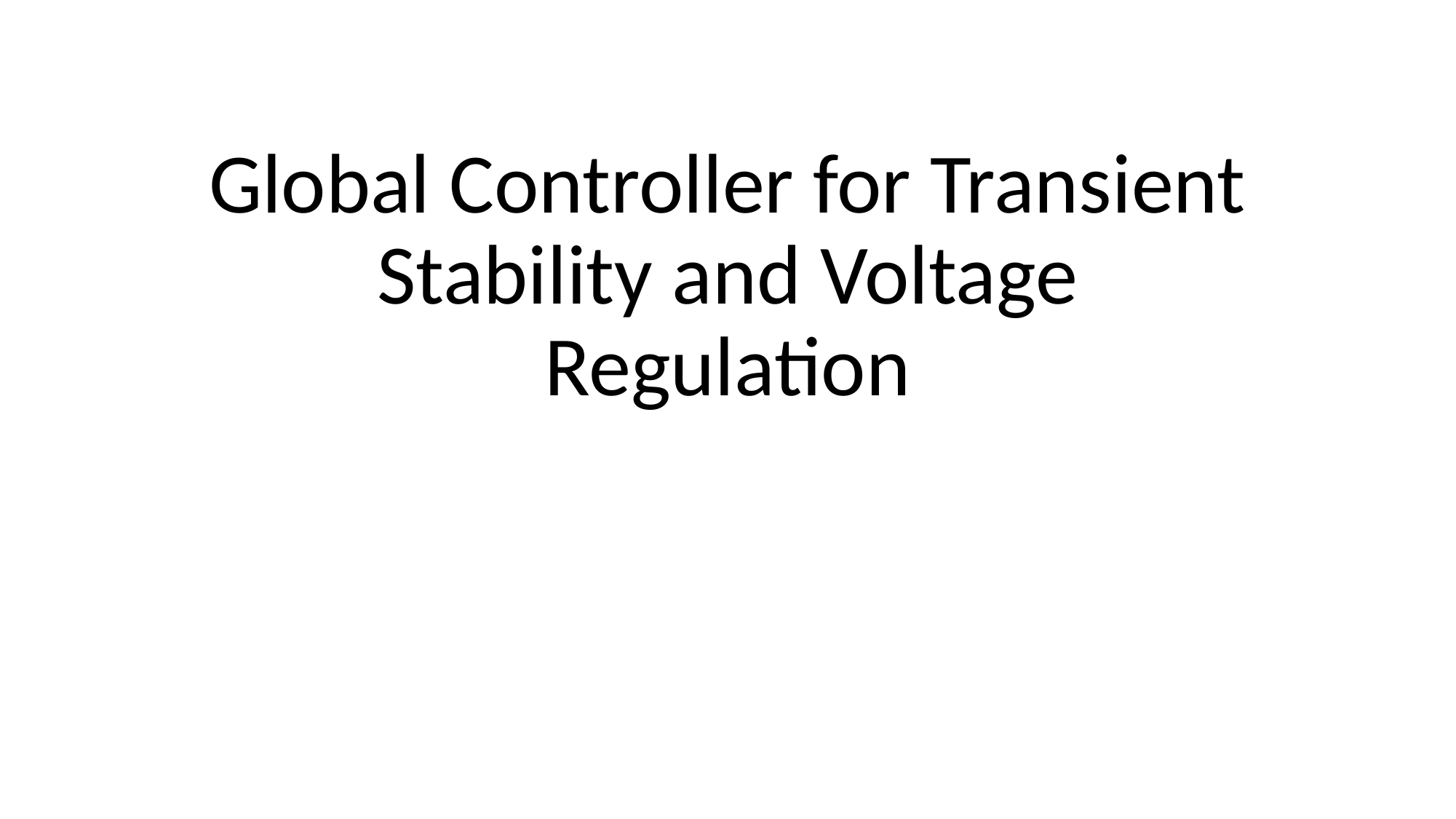

# Global Controller for Transient Stability and Voltage Regulation